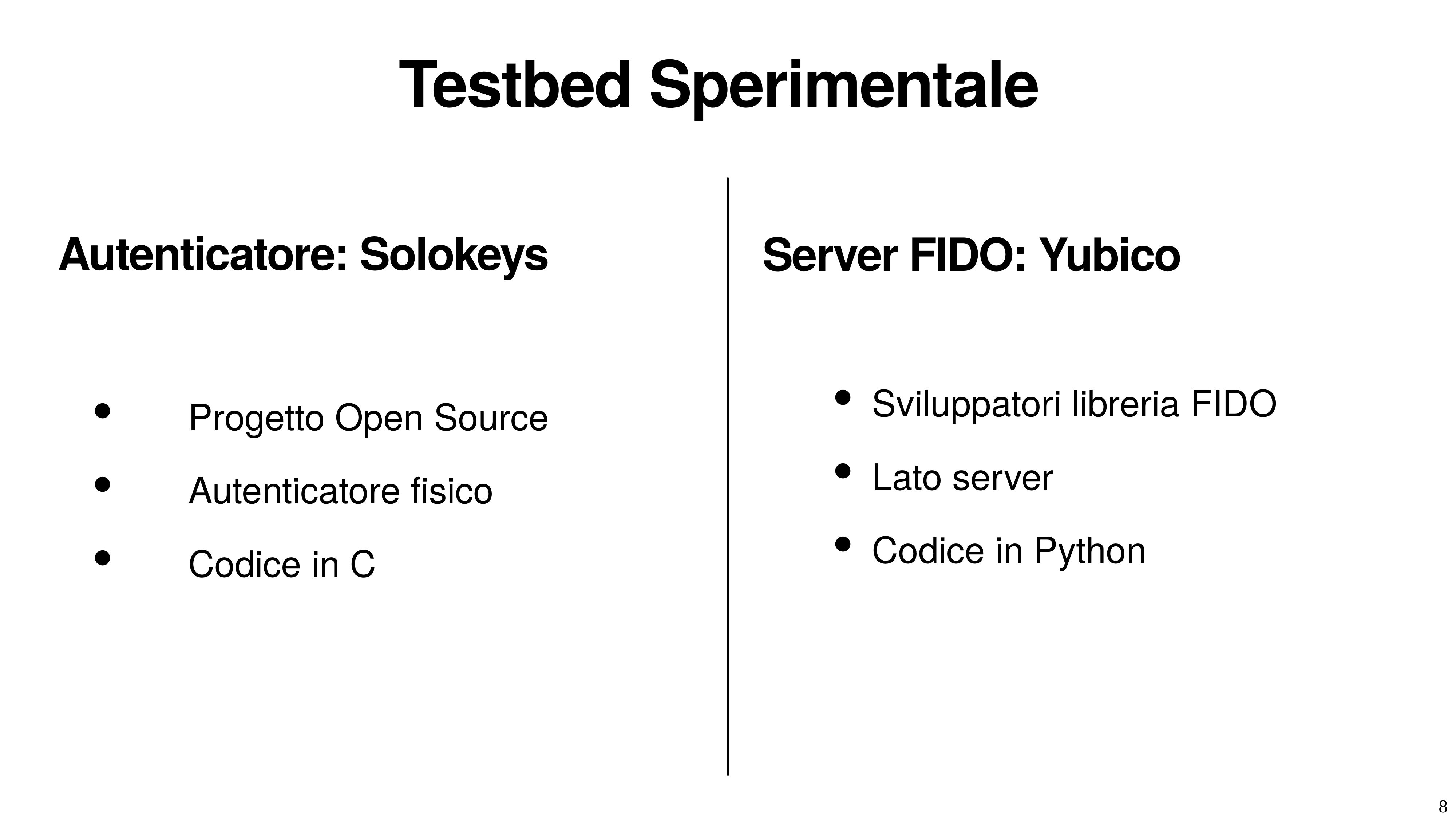

Testbed Sperimentale

Server FIDO: Yubico
# Autenticatore: Solokeys
Sviluppatori libreria FIDO
Lato server
Codice in Python
Progetto Open Source
Autenticatore fisico
Codice in C
8